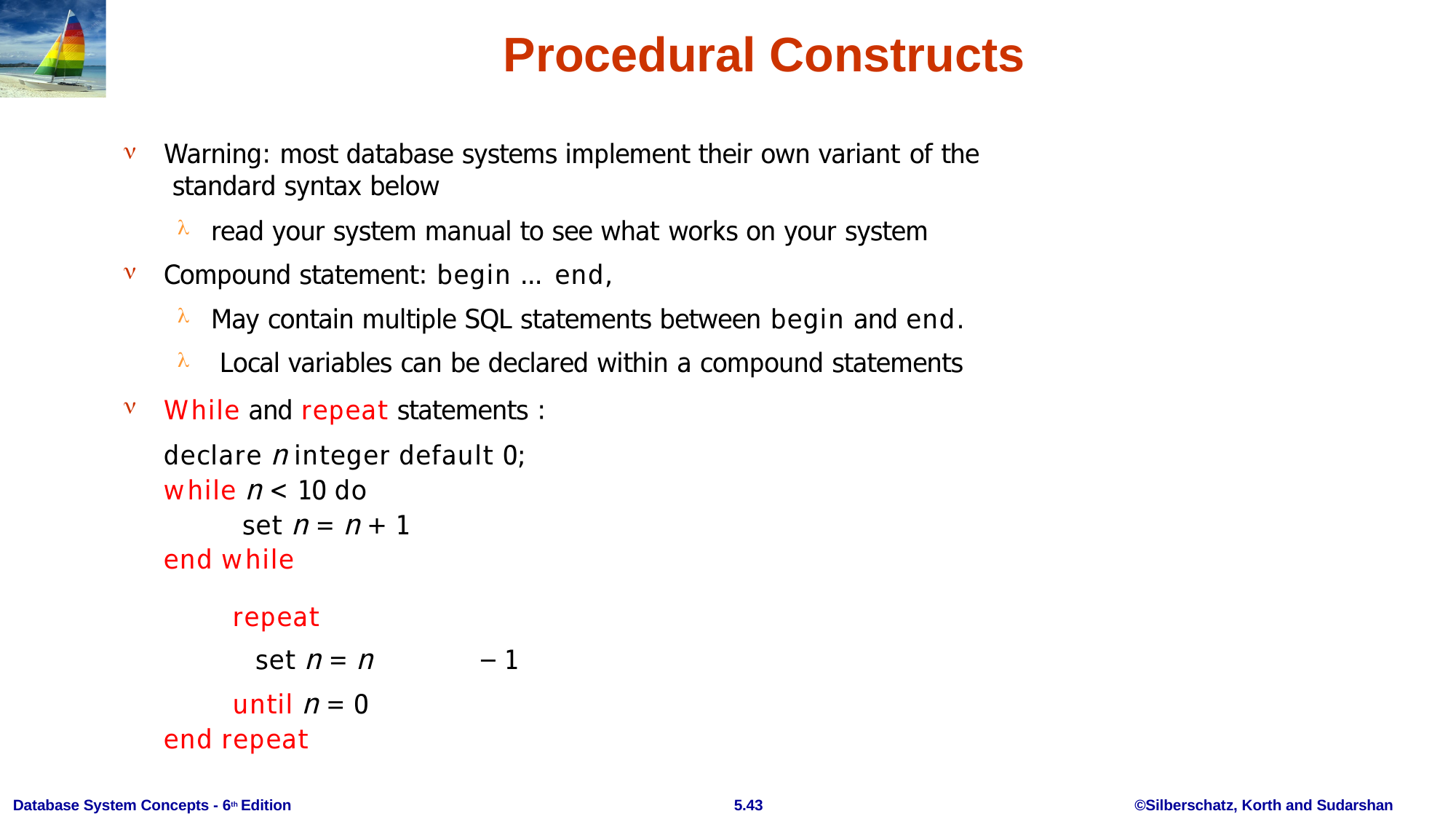

# Procedural Constructs
ν
Warning: most database systems implement their own variant of the  standard syntax below
λ
read your system manual to see what works on your system
ν
Compound statement: begin … end,
May contain multiple SQL statements between begin and end.  Local variables can be declared within a compound statements
λ
λ
While and repeat statements :
declare n integer default 0;
while n < 10 do
set n = n + 1
end while
repeat
set n = n	– 1
until n = 0
end repeat
ν
Database System Concepts - 6th Edition
5.43
©Silberschatz, Korth and Sudarshan